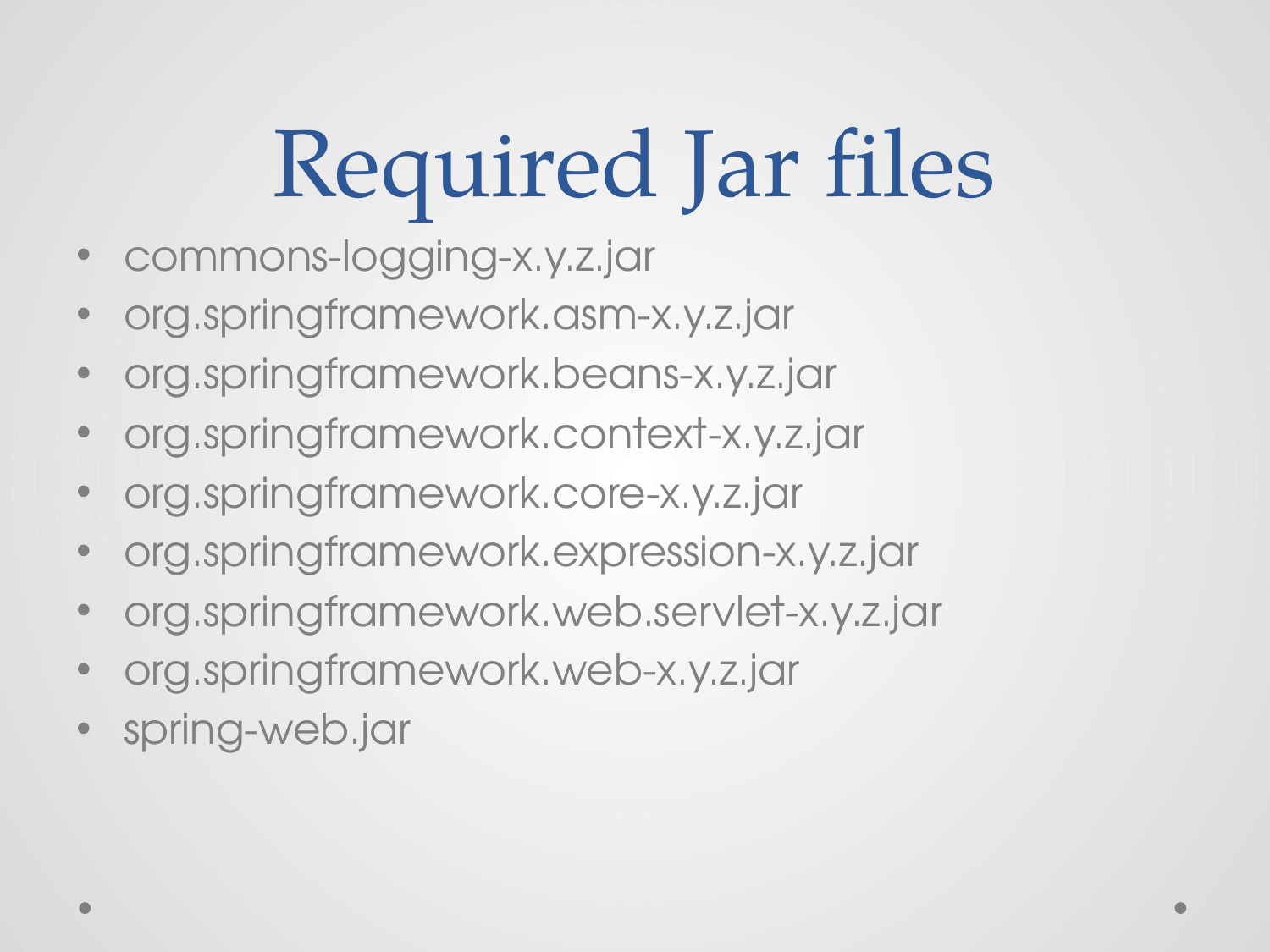

# Required Jar files
commons-logging-x.y.z.jar
org.springframework.asm-x.y.z.jar
org.springframework.beans-x.y.z.jar
org.springframework.context-x.y.z.jar
org.springframework.core-x.y.z.jar
org.springframework.expression-x.y.z.jar
org.springframework.web.servlet-x.y.z.jar
org.springframework.web-x.y.z.jar
spring-web.jar